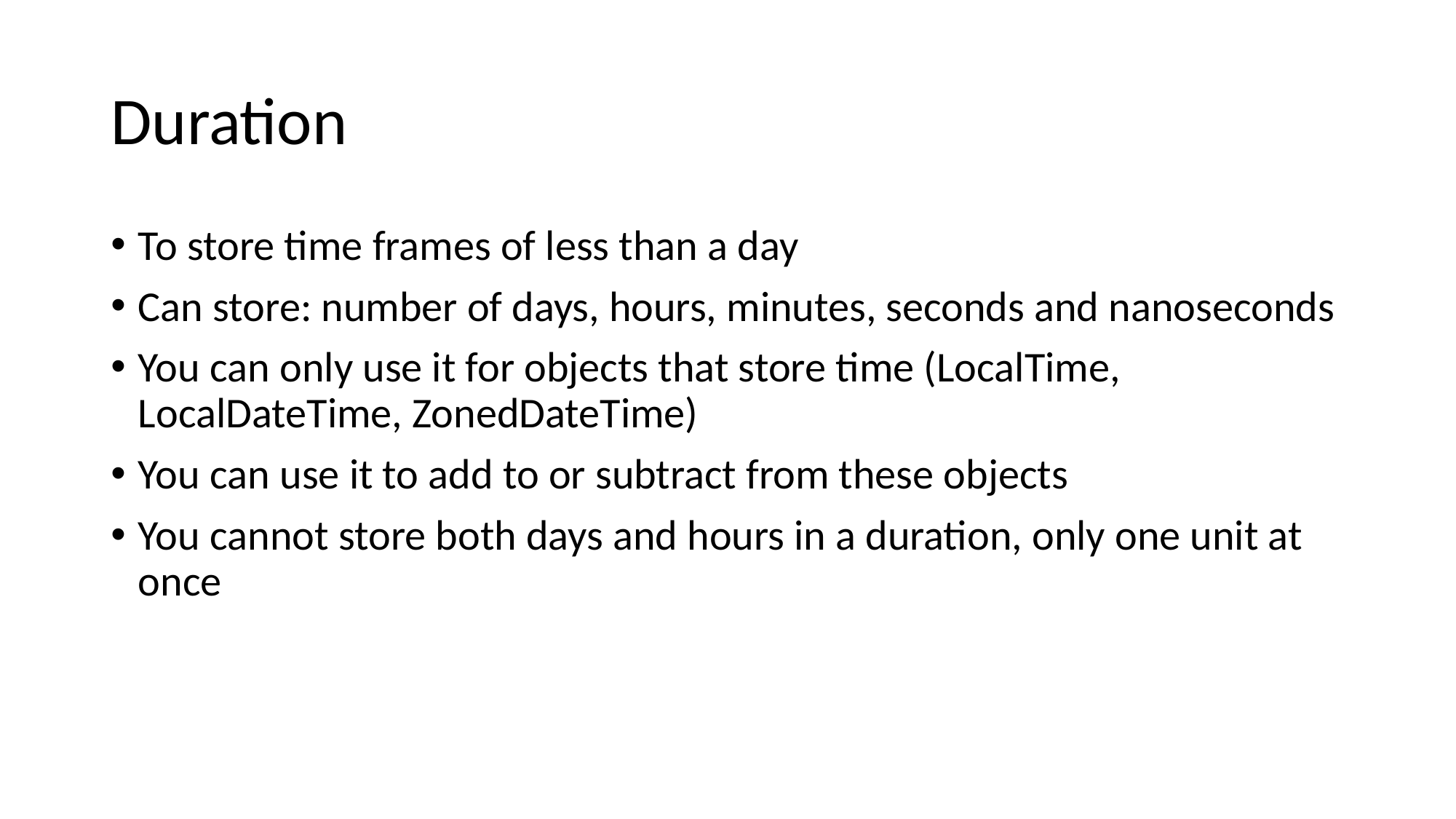

# Duration
To store time frames of less than a day
Can store: number of days, hours, minutes, seconds and nanoseconds
You can only use it for objects that store time (LocalTime, LocalDateTime, ZonedDateTime)
You can use it to add to or subtract from these objects
You cannot store both days and hours in a duration, only one unit at once